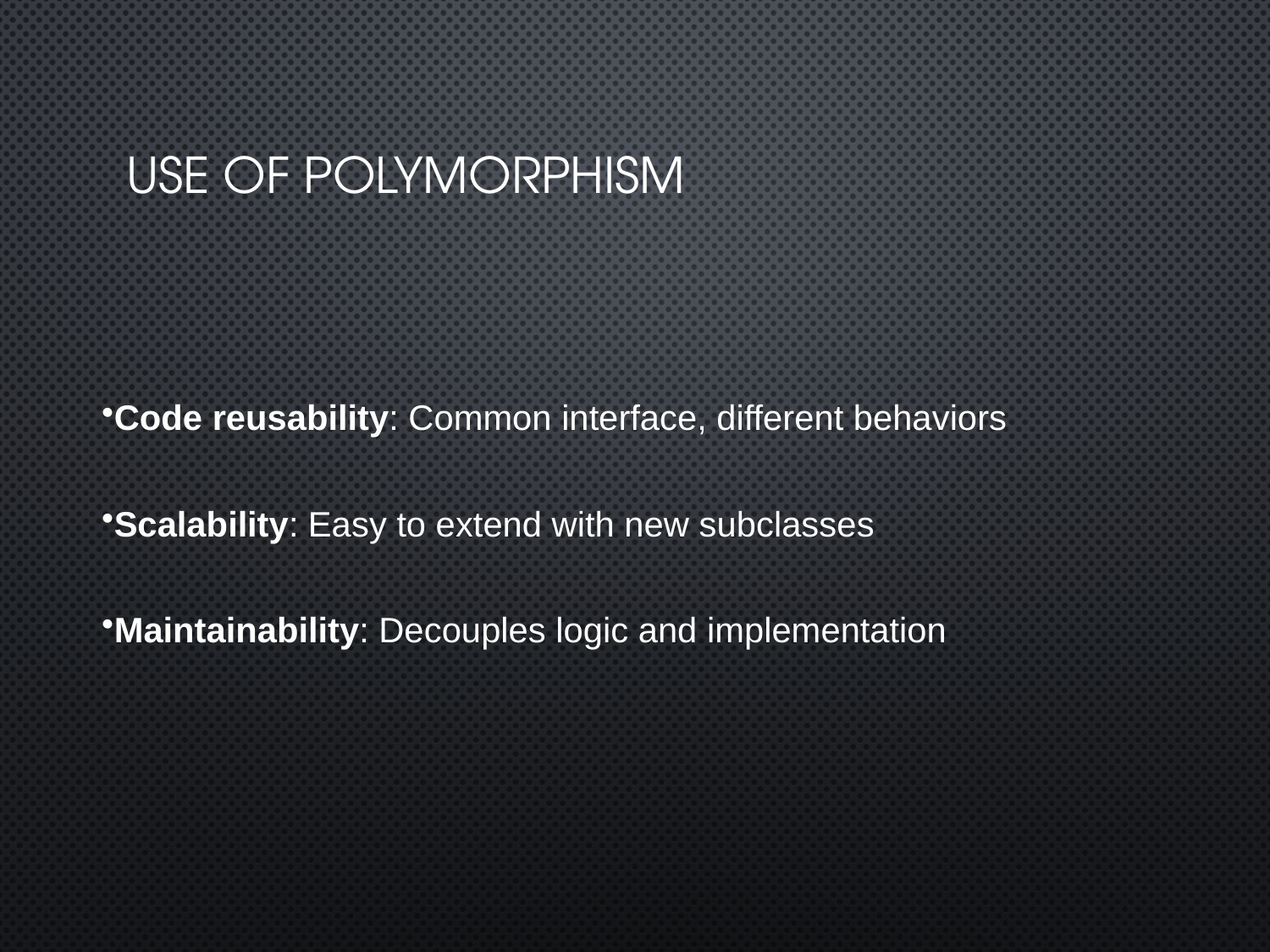

# Use of Polymorphism
Code reusability: Common interface, different behaviors
Scalability: Easy to extend with new subclasses
Maintainability: Decouples logic and implementation